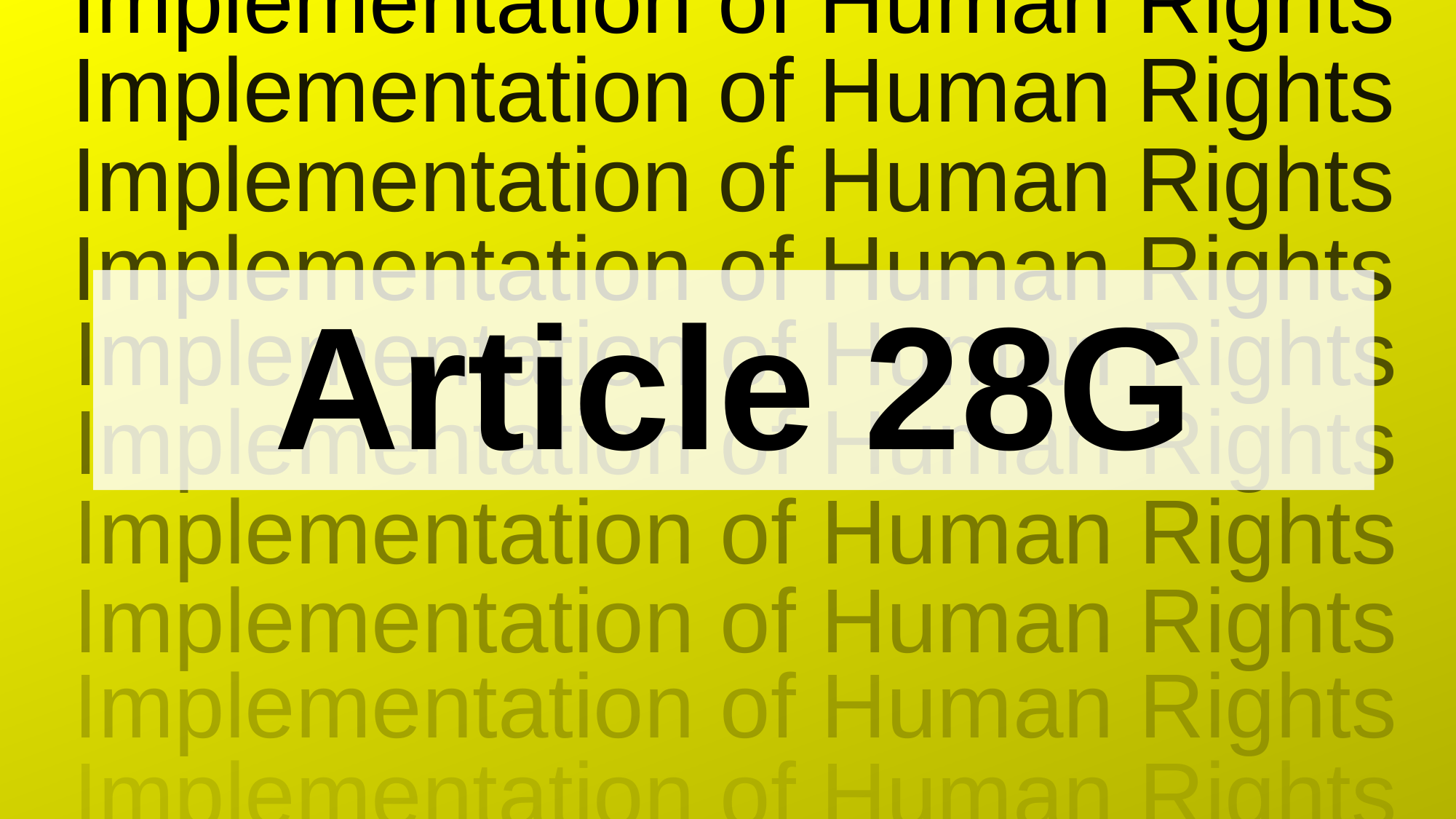

Implementation of Human Rights

Implementation of Human Rights
Implementation of Human Rights
Implementation of Human Rights
Article 28G
Implementation of Human Rights
Implementation of Human Rights
Implementation of Human Rights
Implementation of Human Rights
Implementation of Human Rights
Implementation of Human Rights